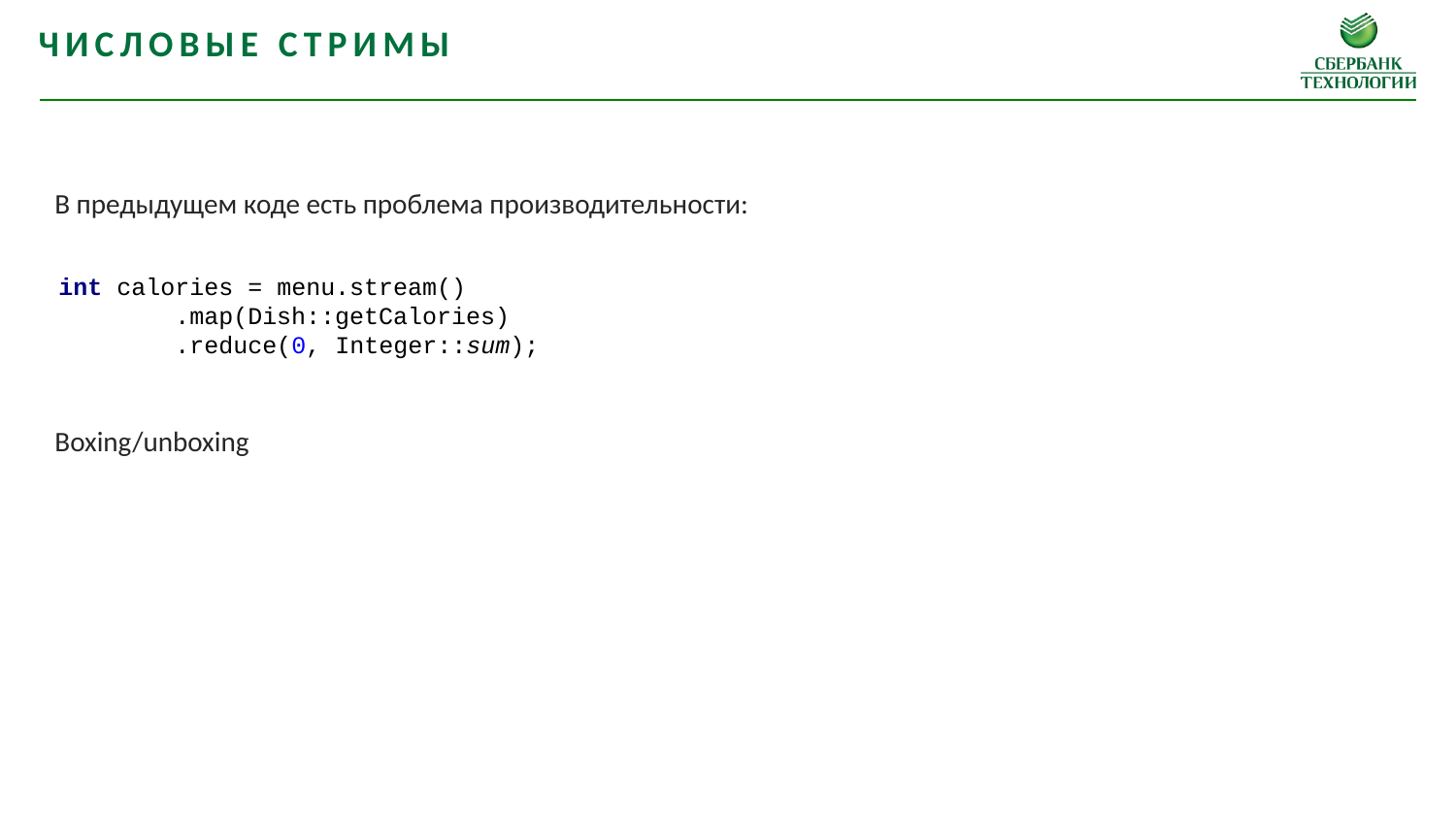

Числовые стримы
В предыдущем коде есть проблема производительности:

Boxing/unboxing

int calories = menu.stream()
        .map(Dish::getCalories)
        .reduce(0, Integer::sum);